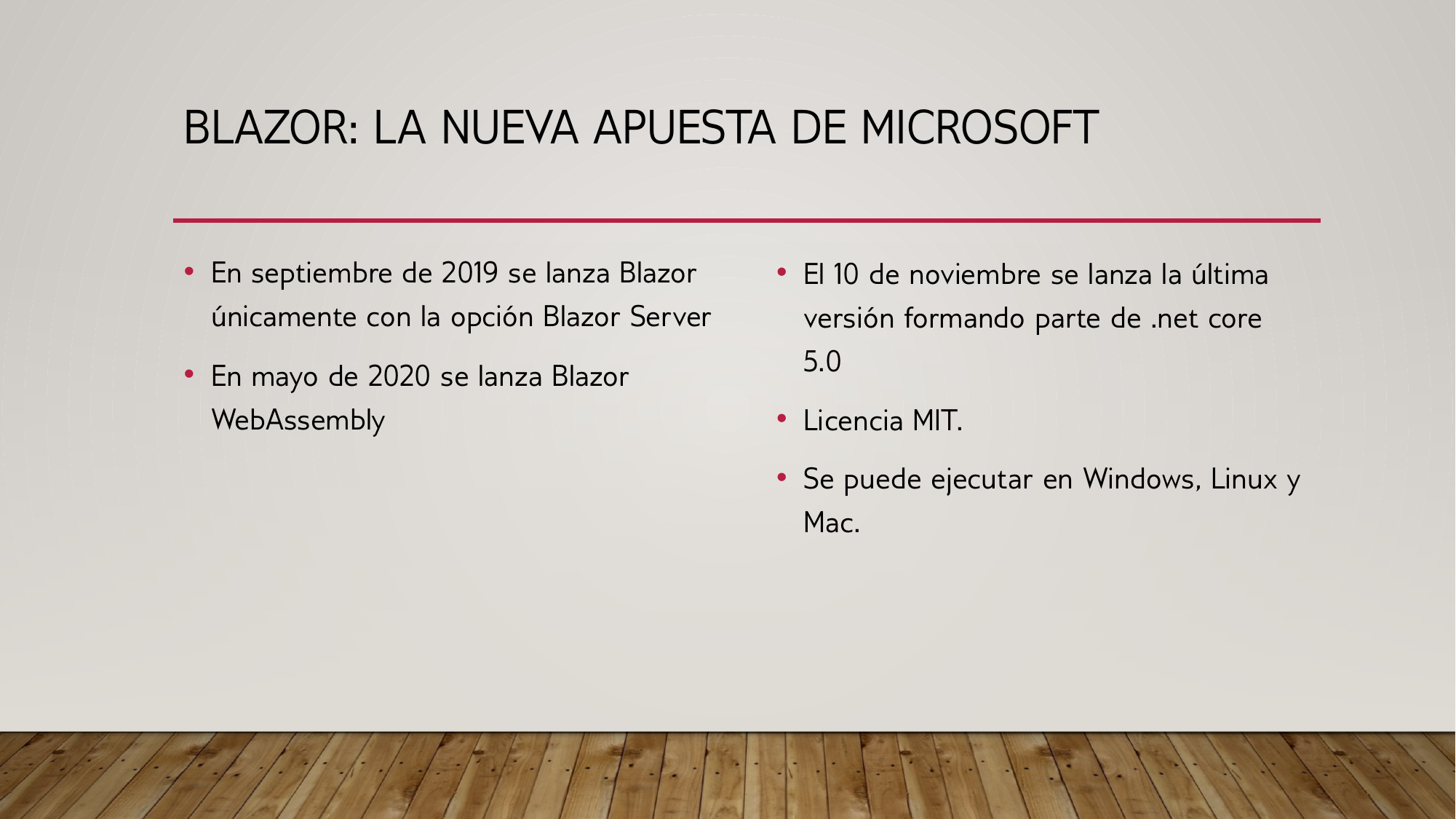

# Blazor: La nueva apuesta de microsoft
En septiembre de 2019 se lanza Blazor únicamente con la opción Blazor Server
En mayo de 2020 se lanza Blazor WebAssembly

El 10 de noviembre se lanza la última versión formando parte de .net core 5.0
Licencia MIT.
Se puede ejecutar en Windows, Linux y Mac.